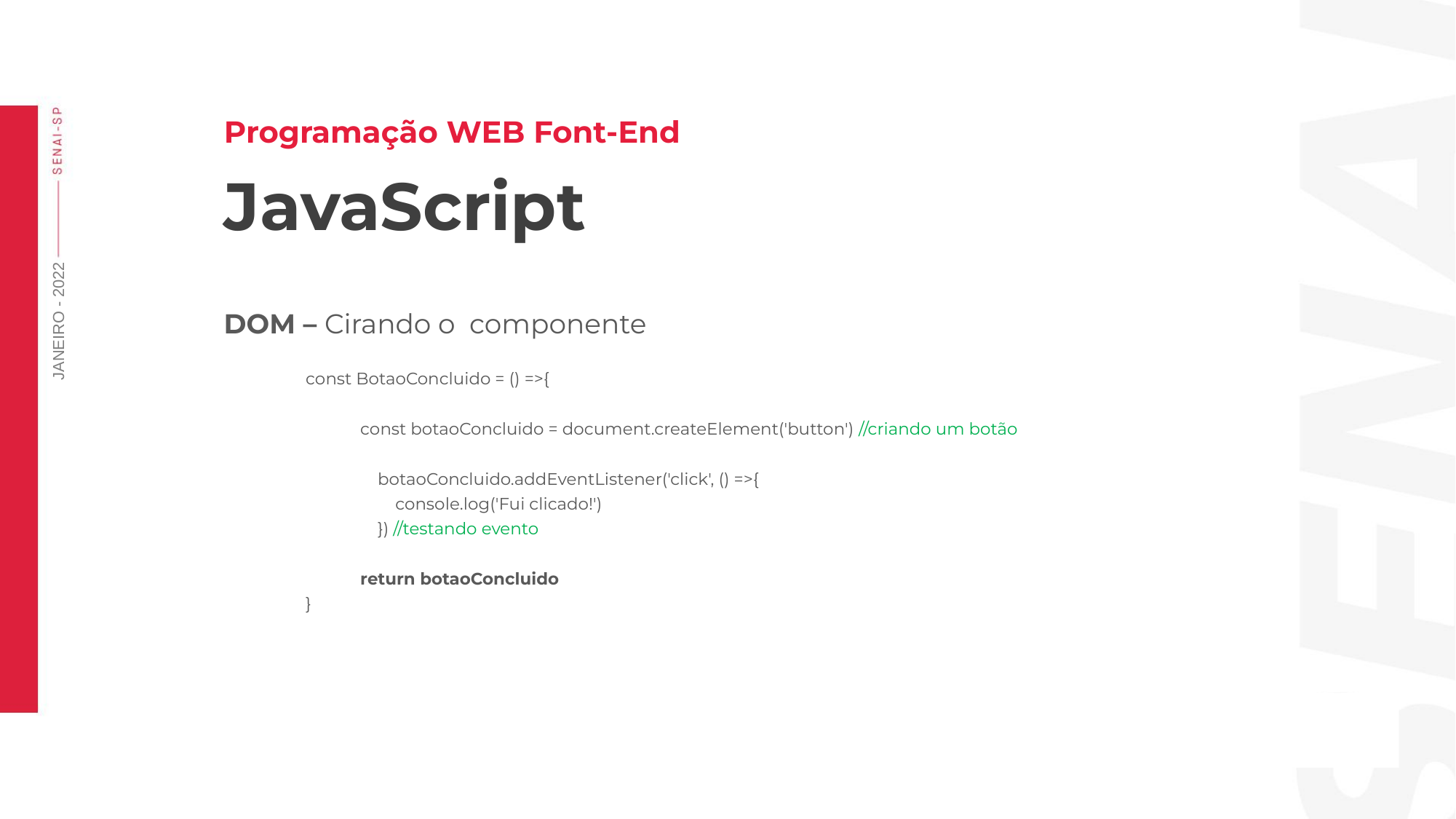

Programação WEB Font-End
JavaScript
DOM – Cirando o  componente

const BotaoConcluido = () =>{

const botaoConcluido = document.createElement('button') //criando um botão

    botaoConcluido.addEventListener('click', () =>{
        console.log('Fui clicado!')
    }) //testando evento

return botaoConcluido
}
JANEIRO - 2022